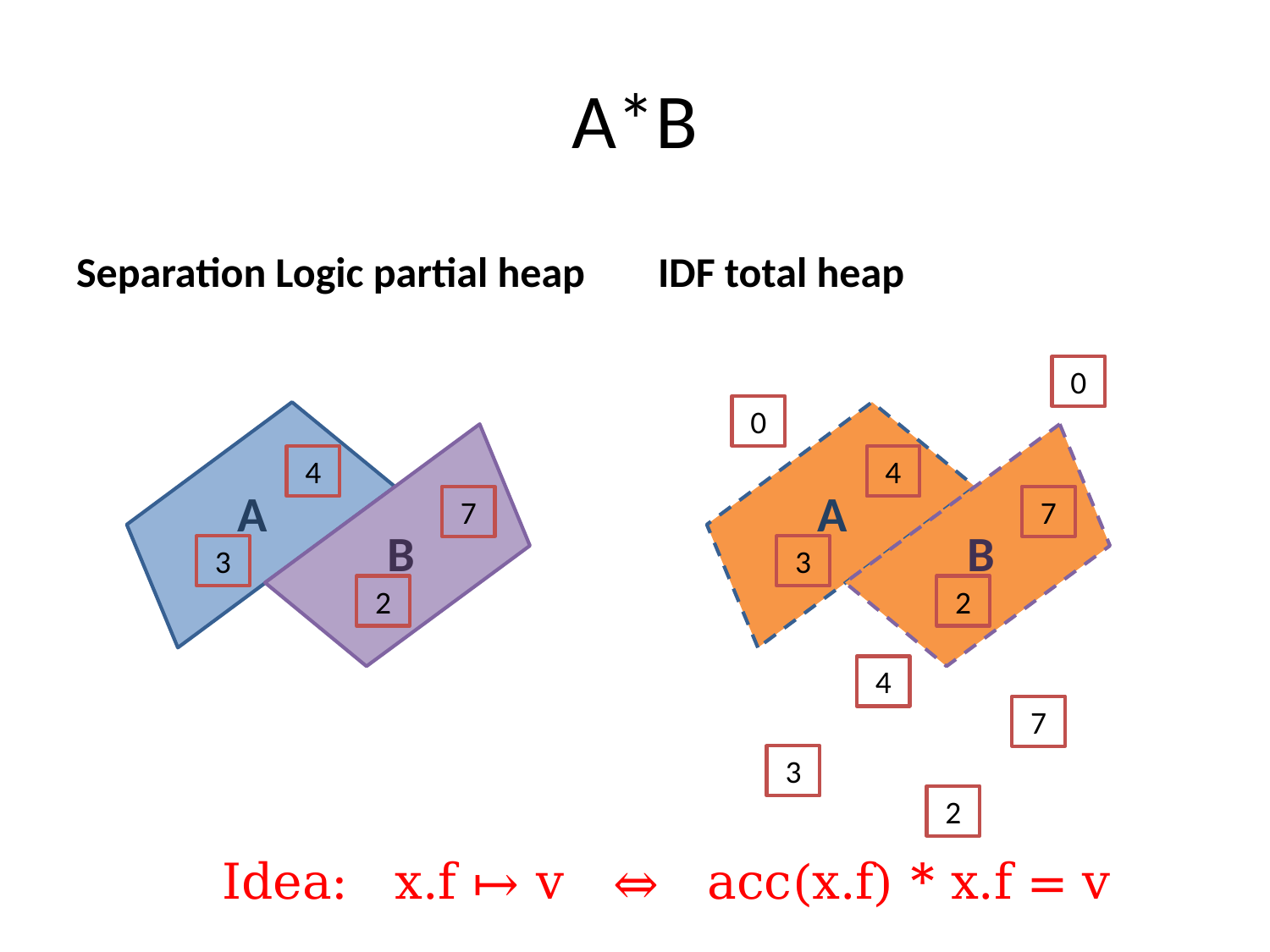

# A*B
Separation Logic partial heap
IDF total heap

0

0

4

4

A
A

7

7

B
B

3

3

2

2

4

7

3

2
Idea:   x.f ↦ v   ⇔   acc(x.f) * x.f = v